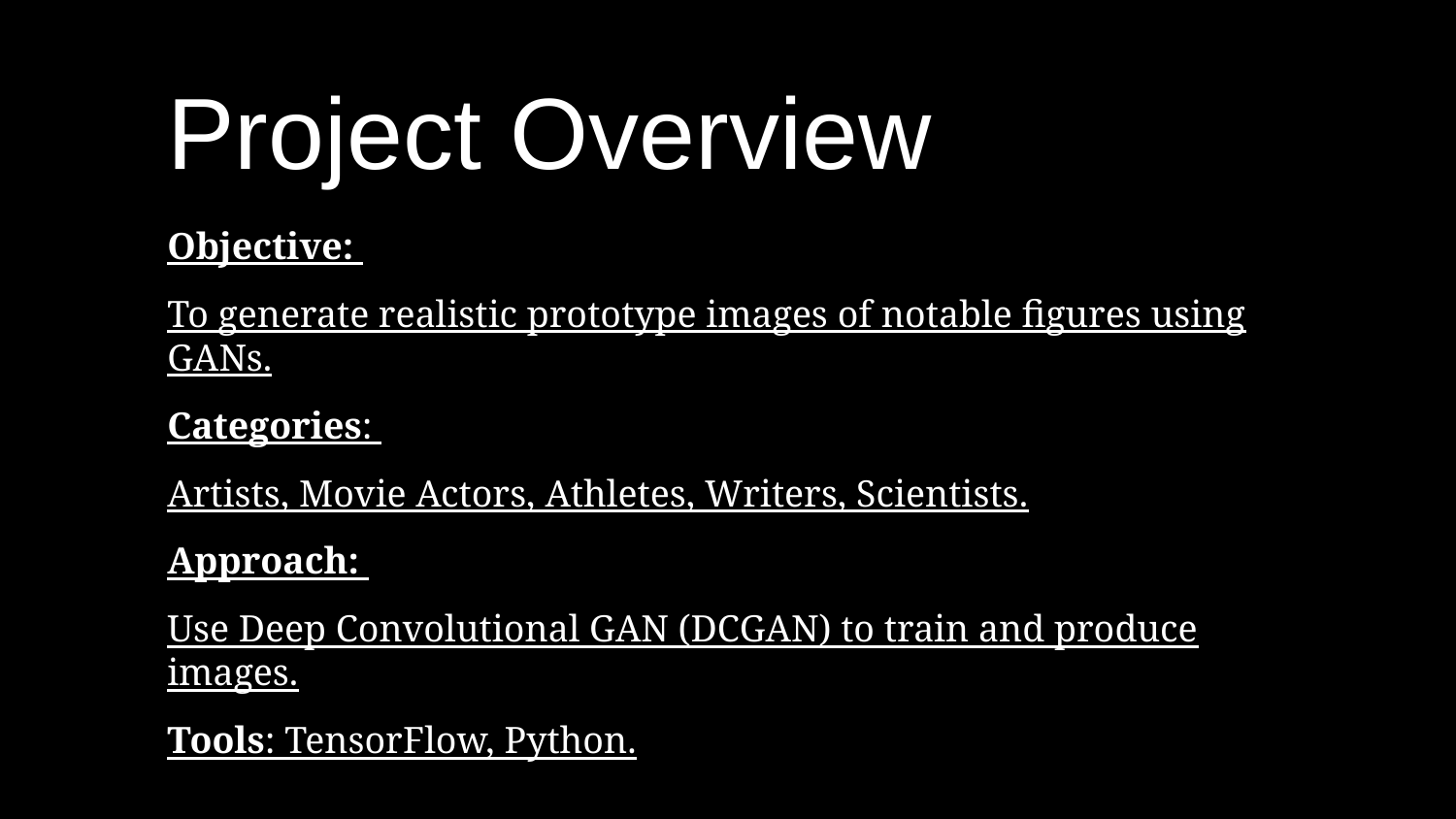

Project Overview
Objective:
To generate realistic prototype images of notable figures using GANs.
Categories:
Artists, Movie Actors, Athletes, Writers, Scientists.
Approach:
Use Deep Convolutional GAN (DCGAN) to train and produce images.
Tools: TensorFlow, Python.